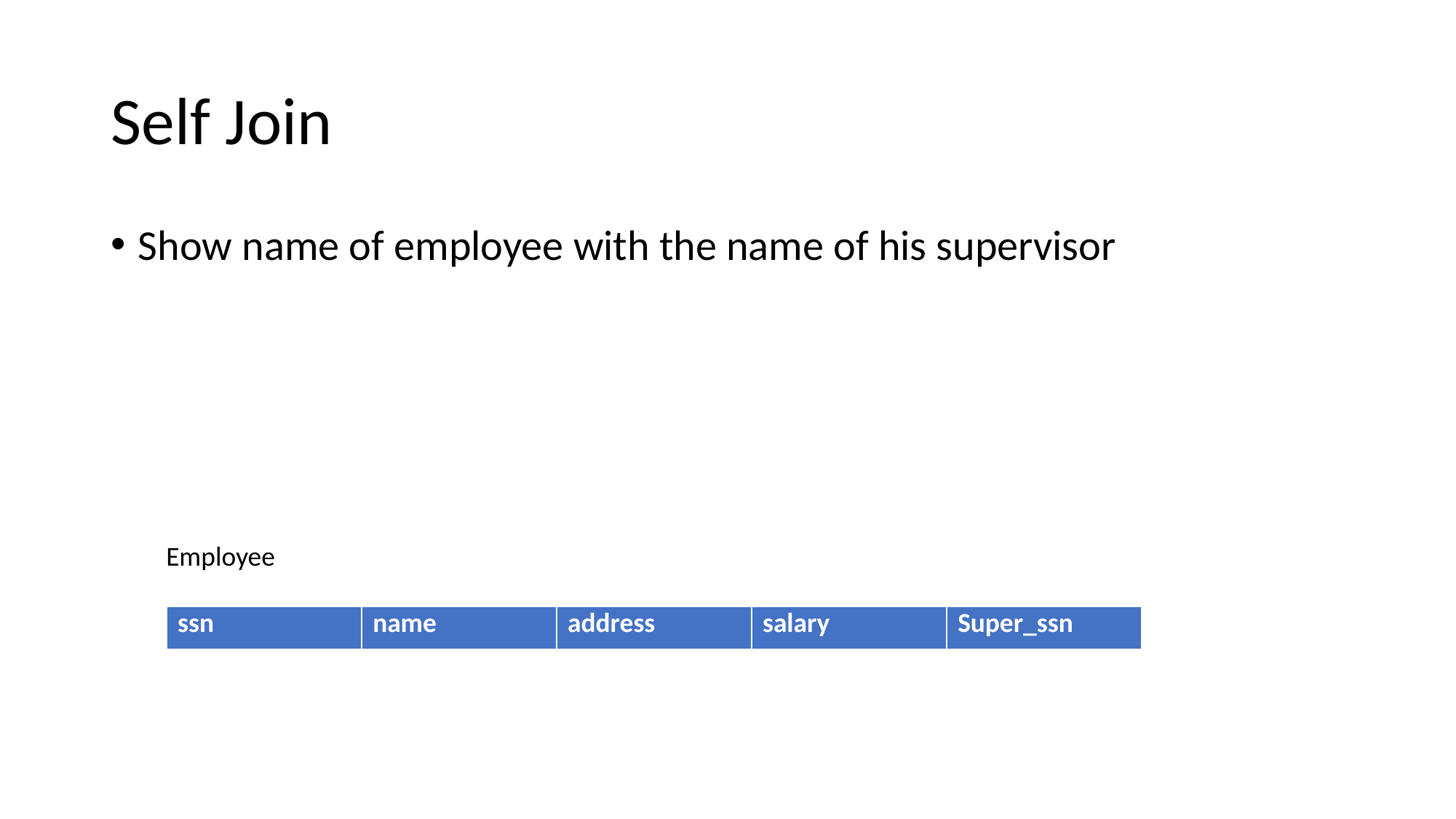

# Self Join
Show name of employee with the name of his supervisor

Employee
| ssn | name | address | salary | Super\_ssn |
| --- | --- | --- | --- | --- |